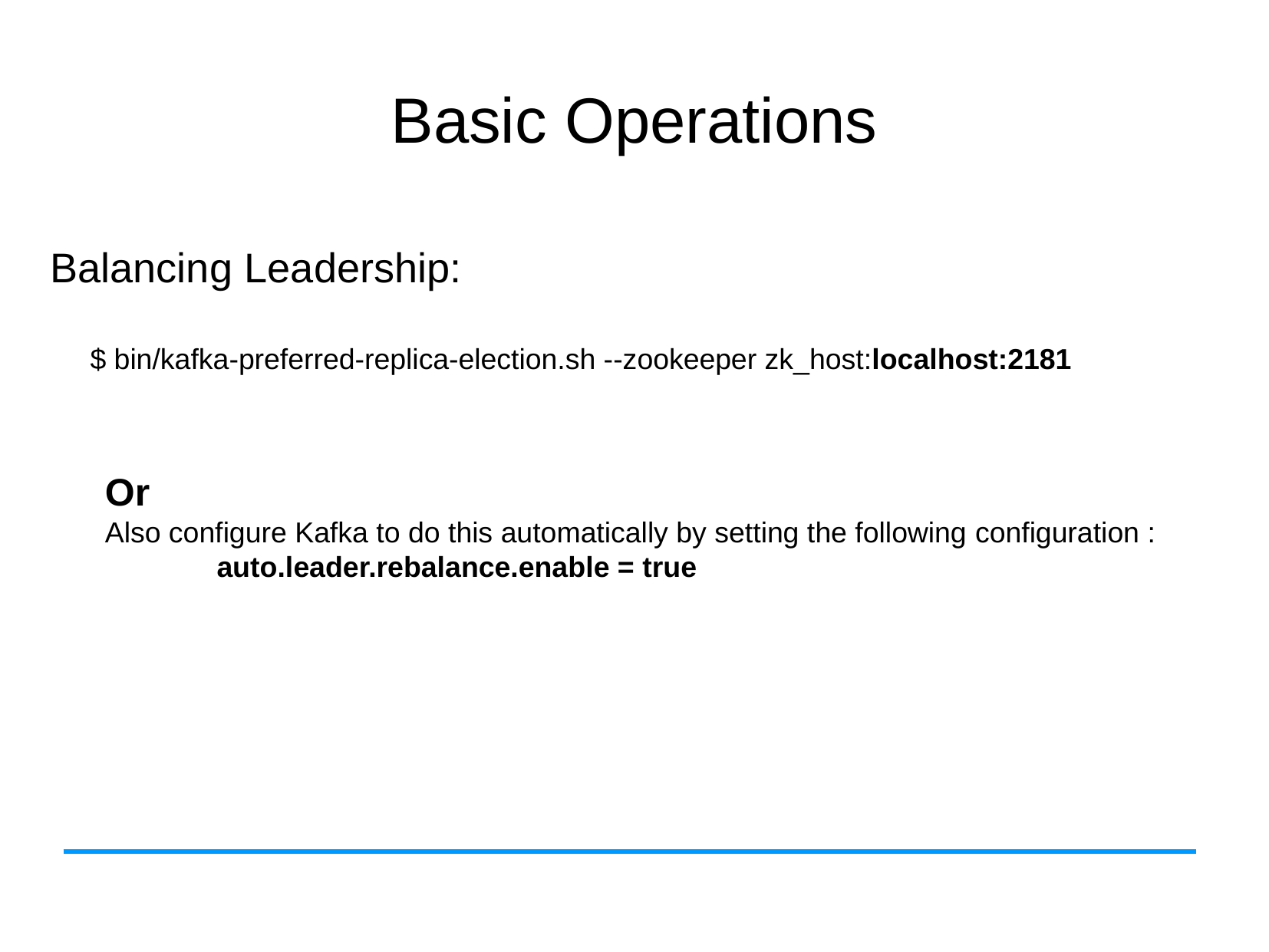

Basic Operations
Balancing Leadership:
     $ bin/kafka-preferred-replica-election.sh --zookeeper zk_host:localhost:2181
Or
Also configure Kafka to do this automatically by setting the following configuration :
                     auto.leader.rebalance.enable = true